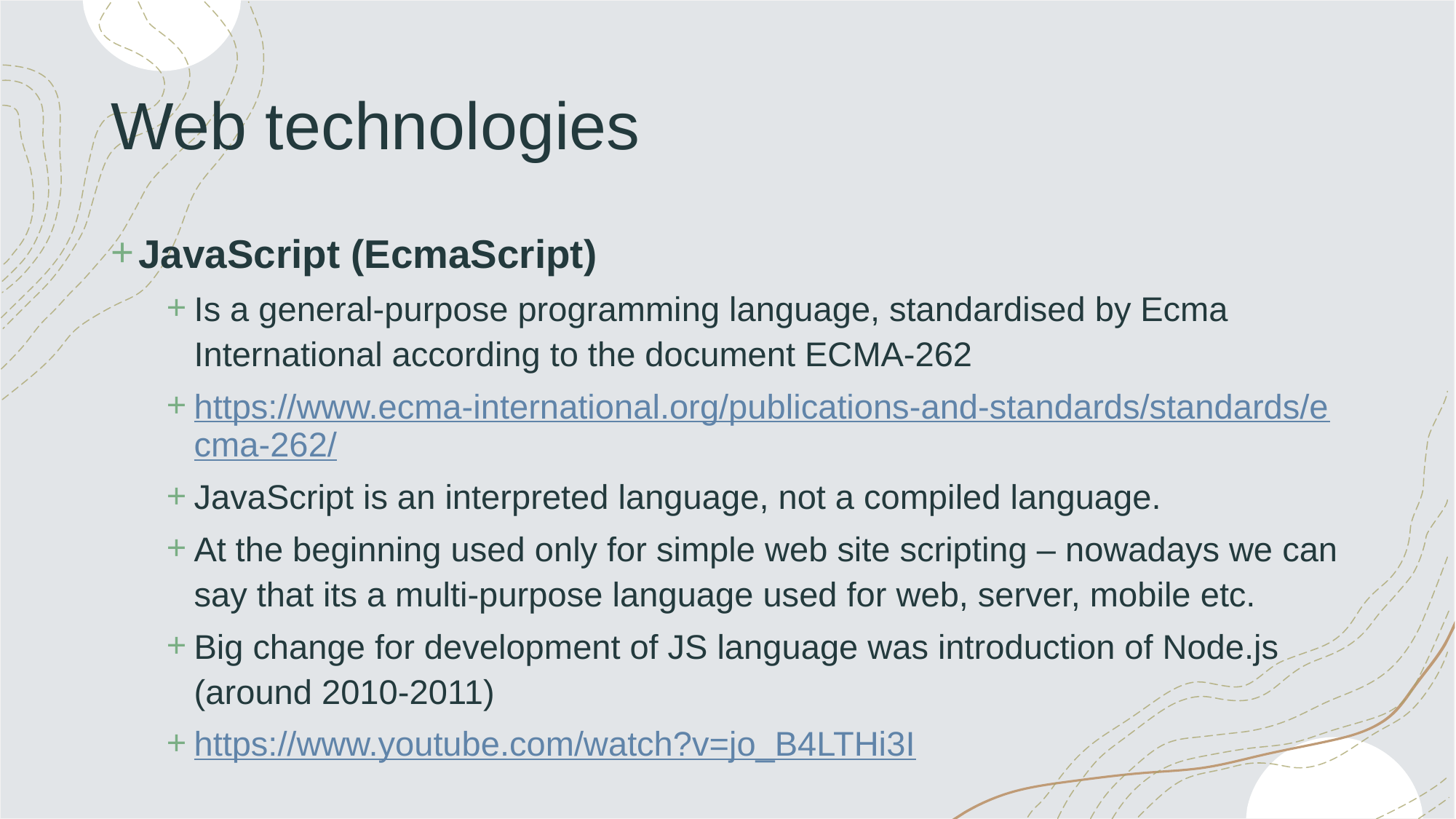

# Web technologies
JavaScript (EcmaScript)
Is a general-purpose programming language, standardised by Ecma International according to the document ECMA-262
https://www.ecma-international.org/publications-and-standards/standards/ecma-262/
JavaScript is an interpreted language, not a compiled language.
At the beginning used only for simple web site scripting – nowadays we can say that its a multi-purpose language used for web, server, mobile etc.
Big change for development of JS language was introduction of Node.js (around 2010-2011)
https://www.youtube.com/watch?v=jo_B4LTHi3I